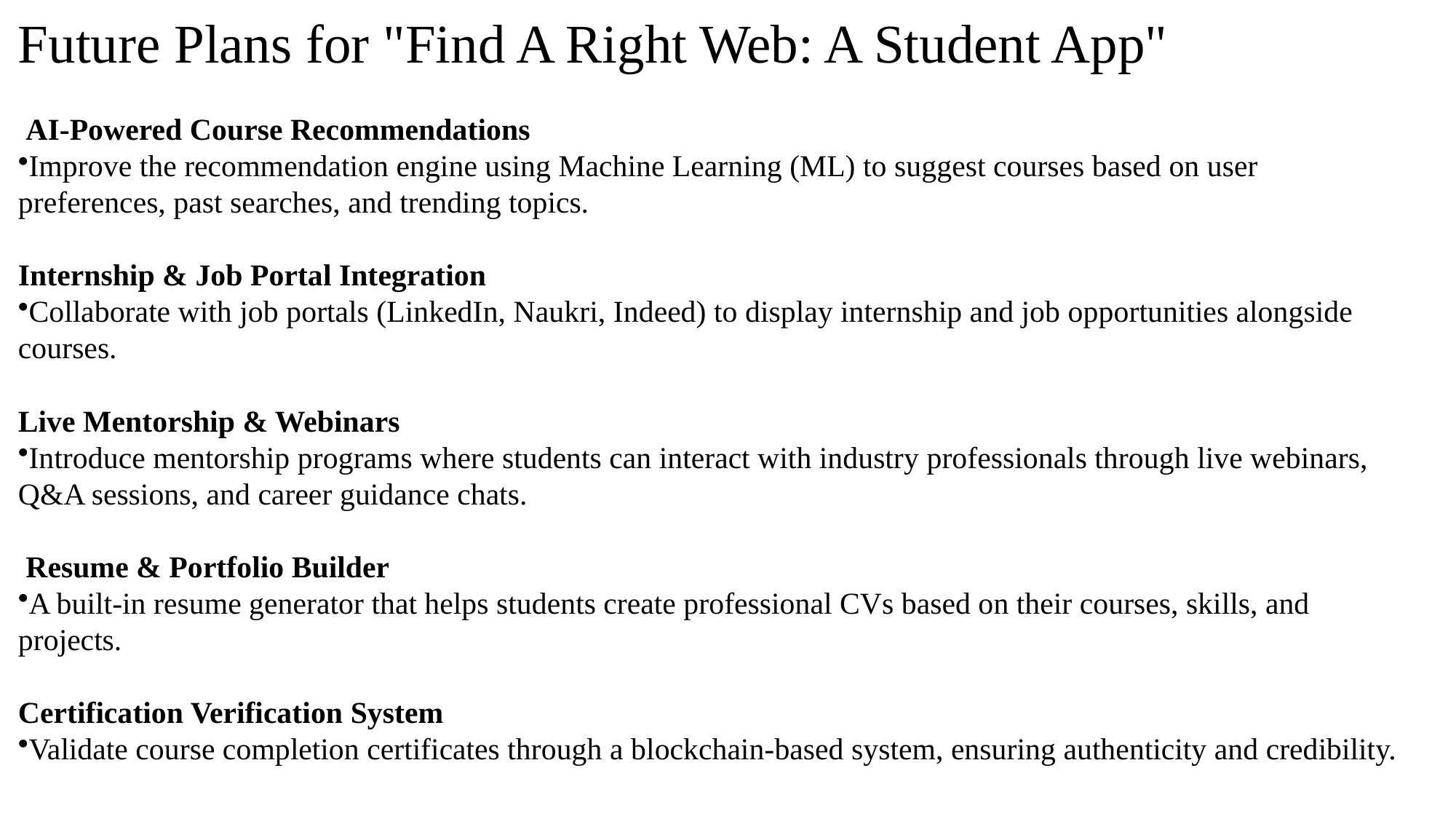

Future Plans for "Find A Right Web: A Student App"

 AI-Powered Course Recommendations
Improve the recommendation engine using Machine Learning (ML) to suggest courses based on user preferences, past searches, and trending topics.

Internship & Job Portal Integration
Collaborate with job portals (LinkedIn, Naukri, Indeed) to display internship and job opportunities alongside courses.

Live Mentorship & Webinars
Introduce mentorship programs where students can interact with industry professionals through live webinars, Q&A sessions, and career guidance chats.

 Resume & Portfolio Builder
A built-in resume generator that helps students create professional CVs based on their courses, skills, and projects.

Certification Verification System
Validate course completion certificates through a blockchain-based system, ensuring authenticity and credibility.